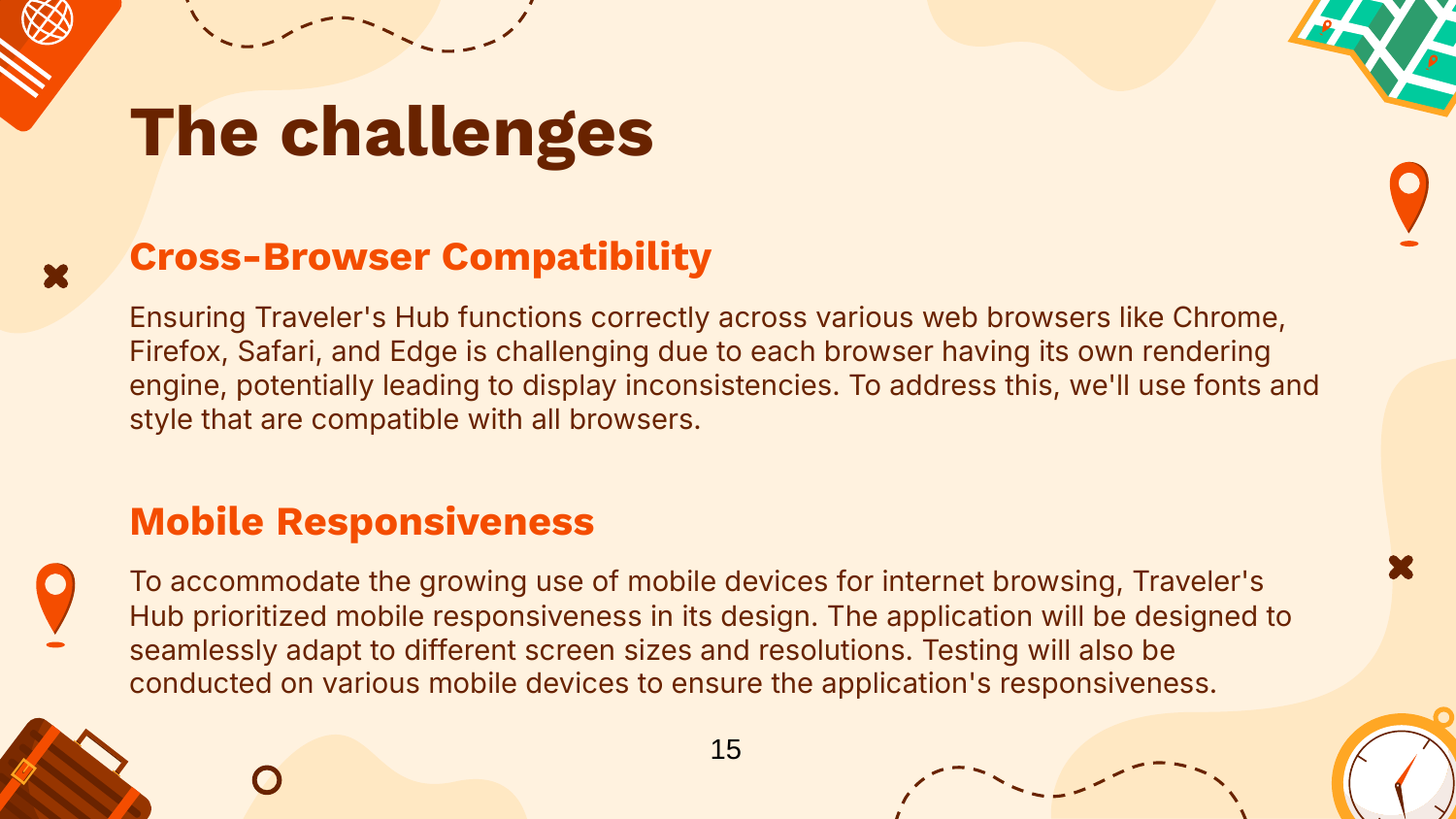

# The challenges
Cross-Browser Compatibility
Ensuring Traveler's Hub functions correctly across various web browsers like Chrome, Firefox, Safari, and Edge is challenging due to each browser having its own rendering engine, potentially leading to display inconsistencies. To address this, we'll use fonts and style that are compatible with all browsers.
Mobile Responsiveness
To accommodate the growing use of mobile devices for internet browsing, Traveler's Hub prioritized mobile responsiveness in its design. The application will be designed to seamlessly adapt to different screen sizes and resolutions. Testing will also be conducted on various mobile devices to ensure the application's responsiveness.
15